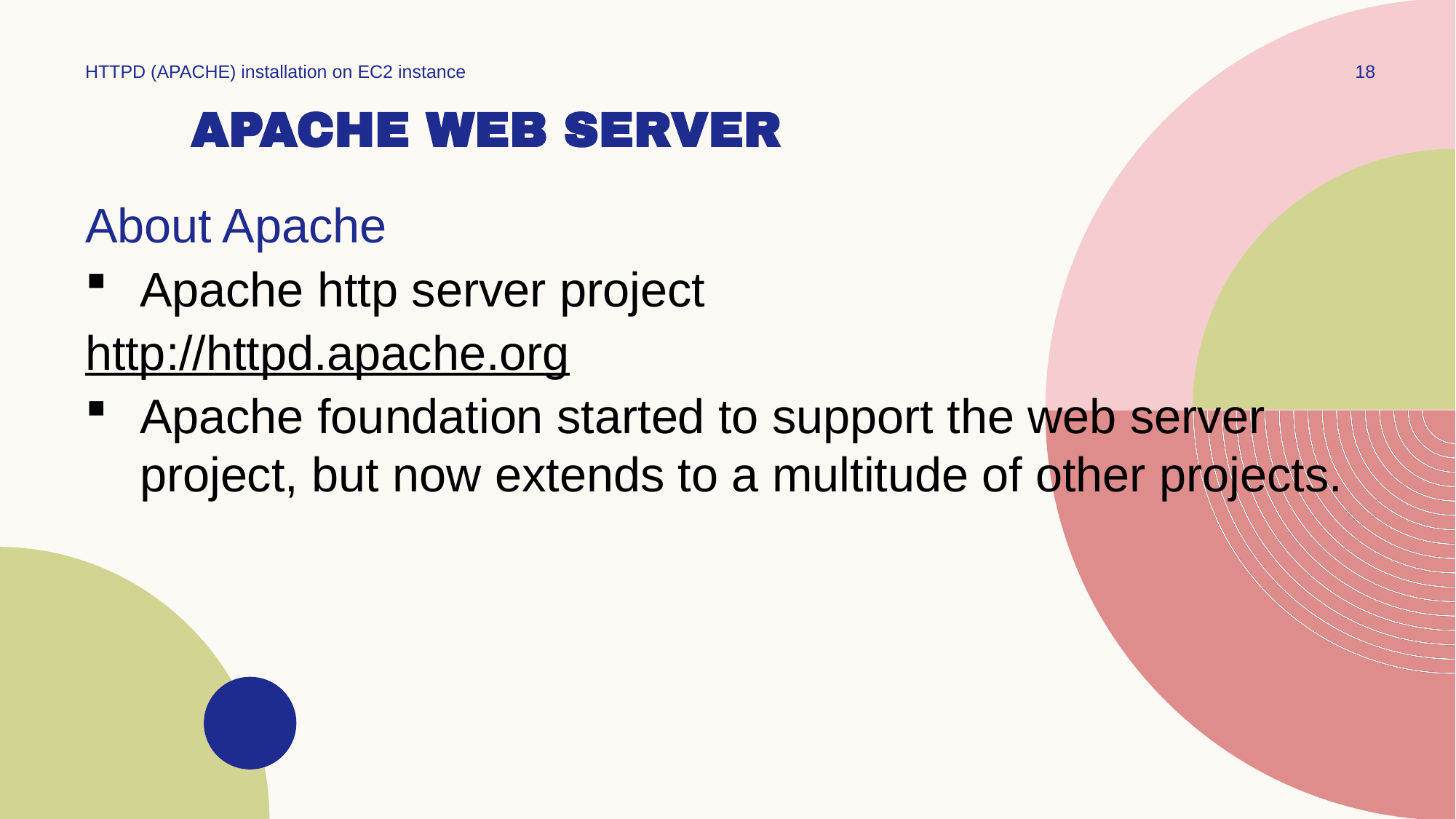

HTTPD (APACHE) installation on EC2 instance
18
# Apache Web Server
About Apache
Apache http server project
http://httpd.apache.org
Apache foundation started to support the web server project, but now extends to a multitude of other projects.